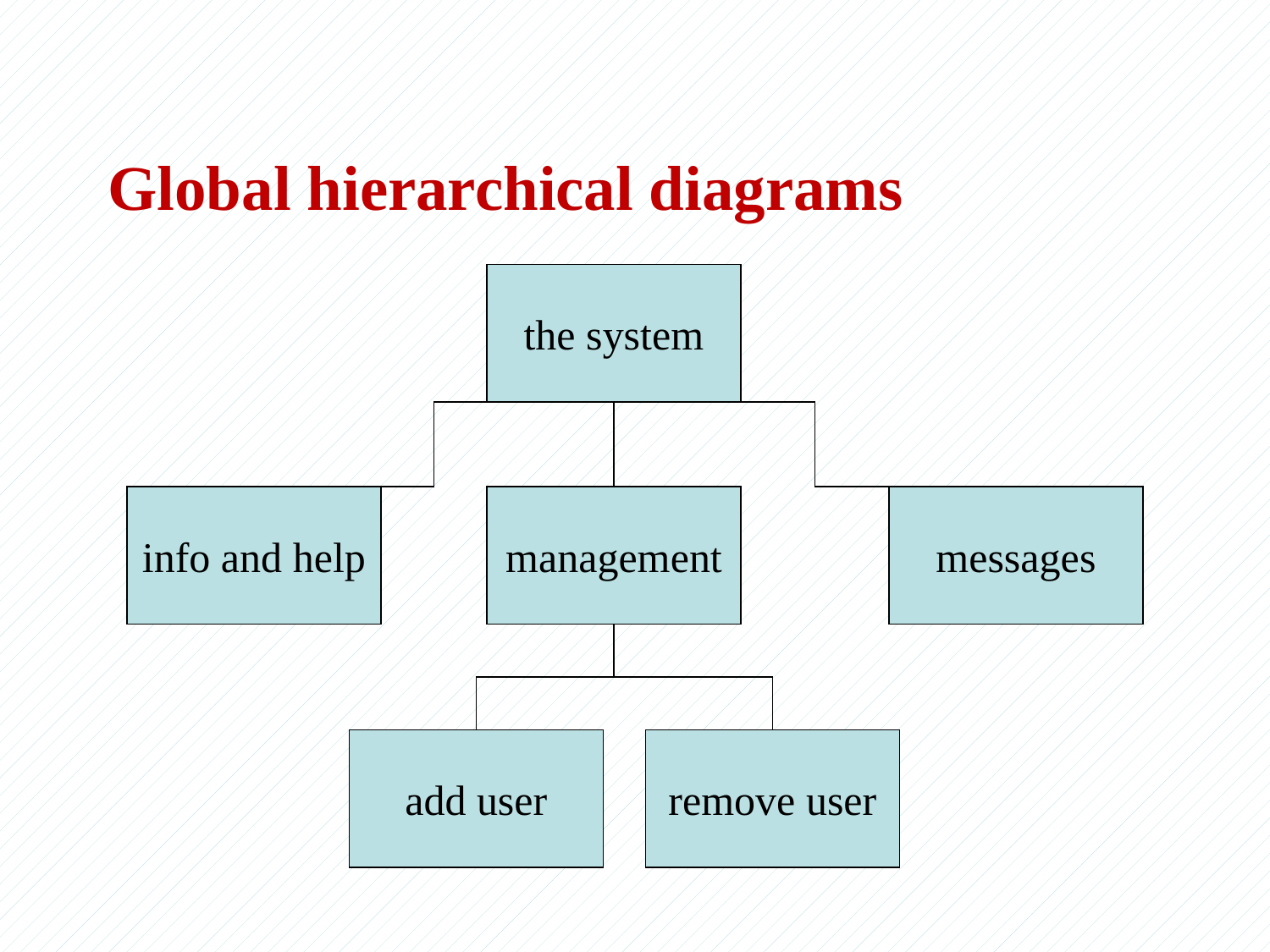

# Global hierarchical diagrams
the system
info and help
management
messages
add user
remove user